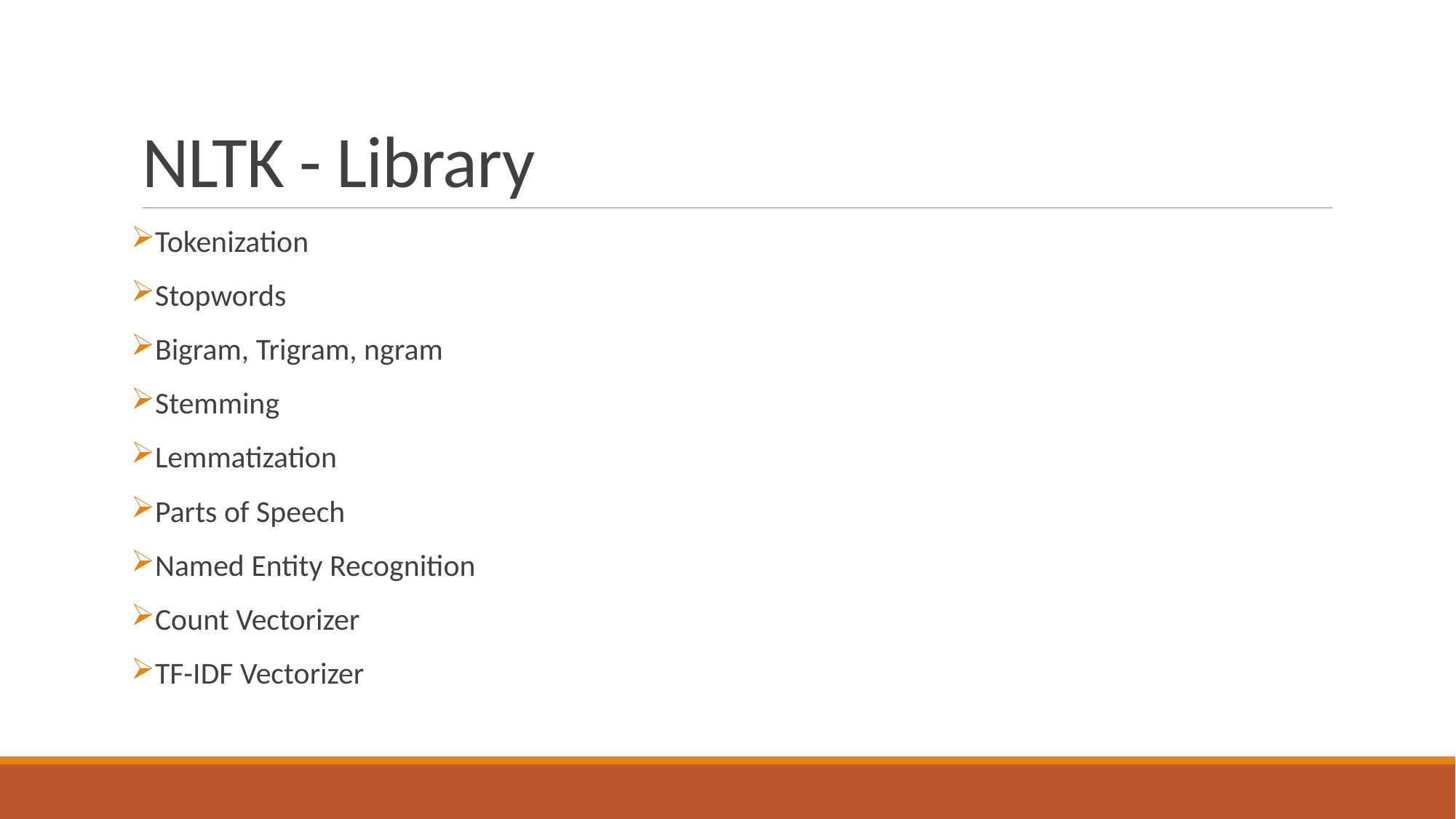

# NLTK - Library
Tokenization
Stopwords
Bigram, Trigram, ngram
Stemming
Lemmatization
Parts of Speech
Named Entity Recognition
Count Vectorizer
TF-IDF Vectorizer